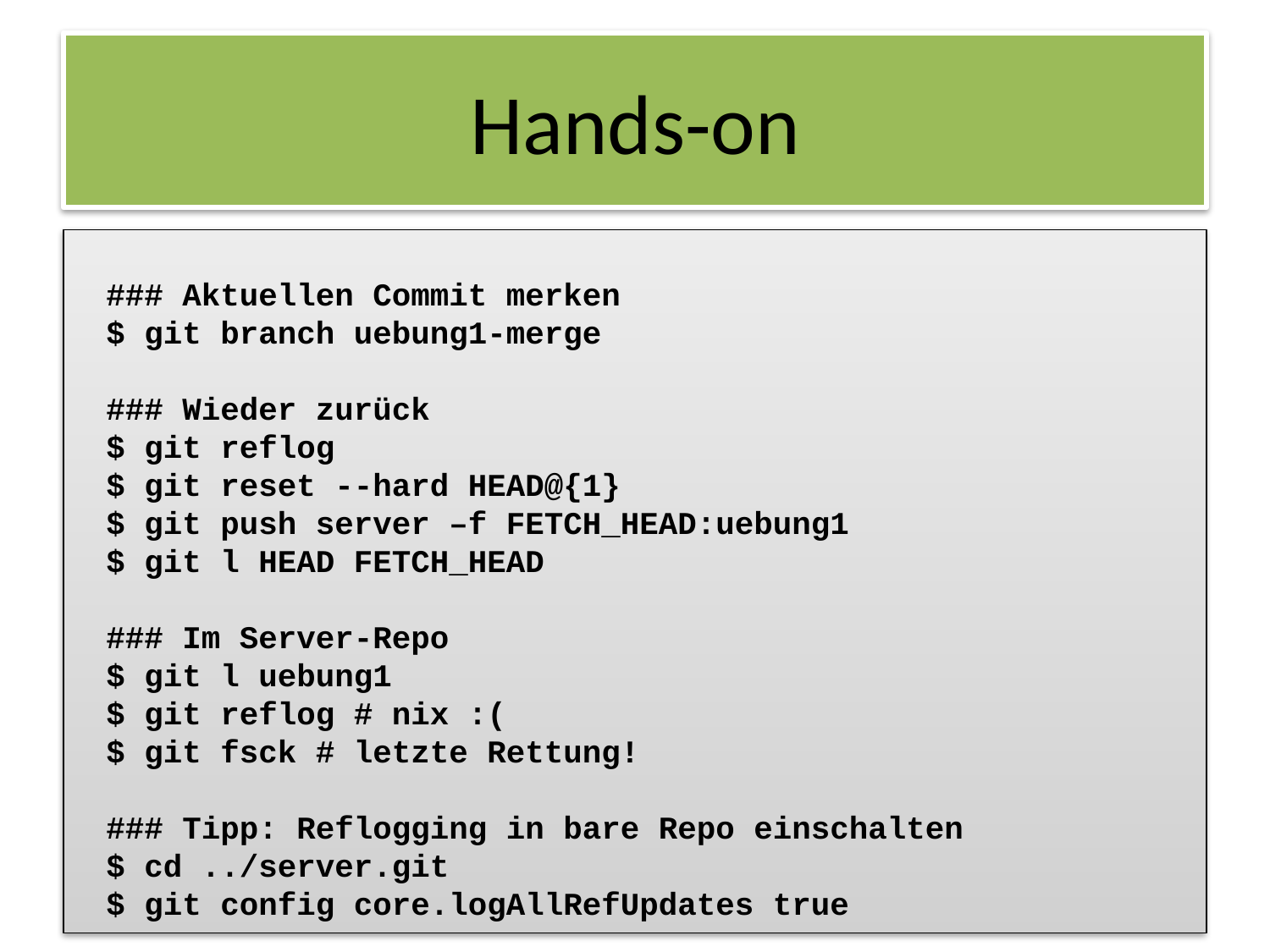

### Aktuellen Commit merken
$ git branch uebung1-merge

### Wieder zurück
$ git reflog
$ git reset --hard HEAD@{1}
$ git push server –f FETCH_HEAD:uebung1
$ git l HEAD FETCH_HEAD

### Im Server-Repo
$ git l uebung1
$ git reflog # nix :(
$ git fsck # letzte Rettung!

### Tipp: Reflogging in bare Repo einschalten
$ cd ../server.git
$ git config core.logAllRefUpdates true